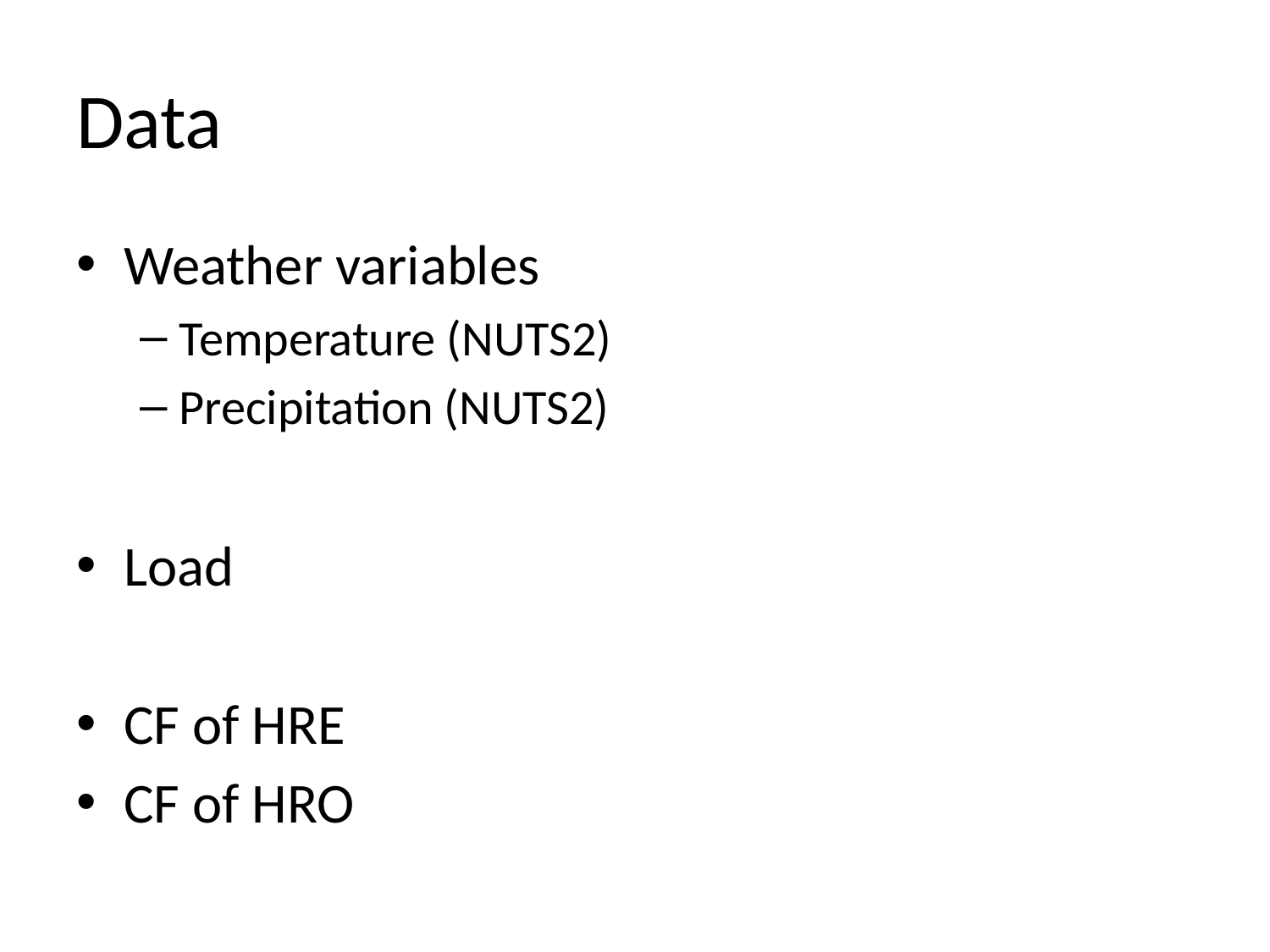

# Data
Weather variables
Temperature (NUTS2)
Precipitation (NUTS2)

Load

CF of HRE
CF of HRO